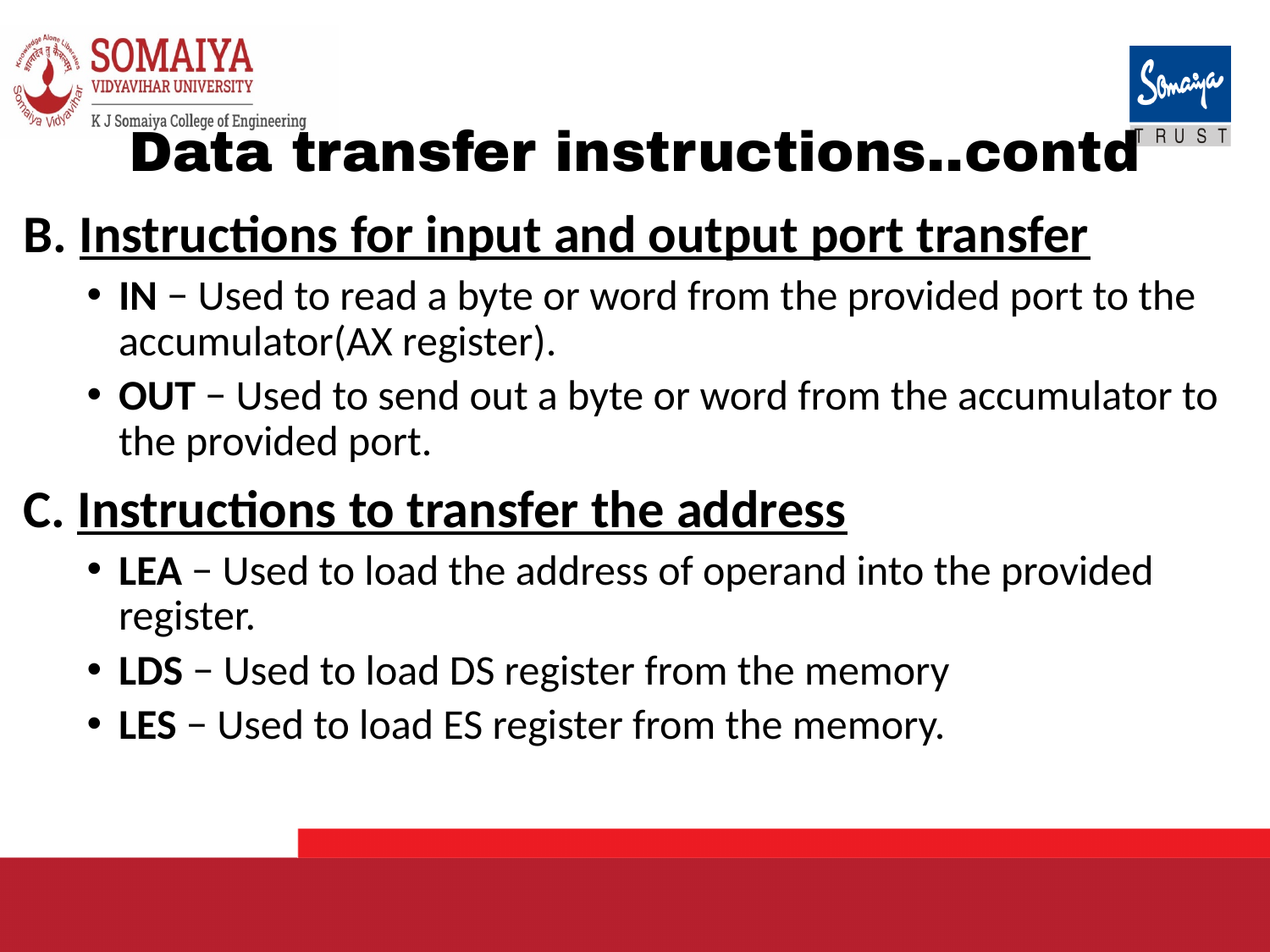

# Data transfer instructions..contd
B. Instructions for input and output port transfer
IN − Used to read a byte or word from the provided port to the accumulator(AX register).
OUT − Used to send out a byte or word from the accumulator to the provided port.
C. Instructions to transfer the address
LEA − Used to load the address of operand into the provided register.
LDS − Used to load DS register from the memory
LES − Used to load ES register from the memory.